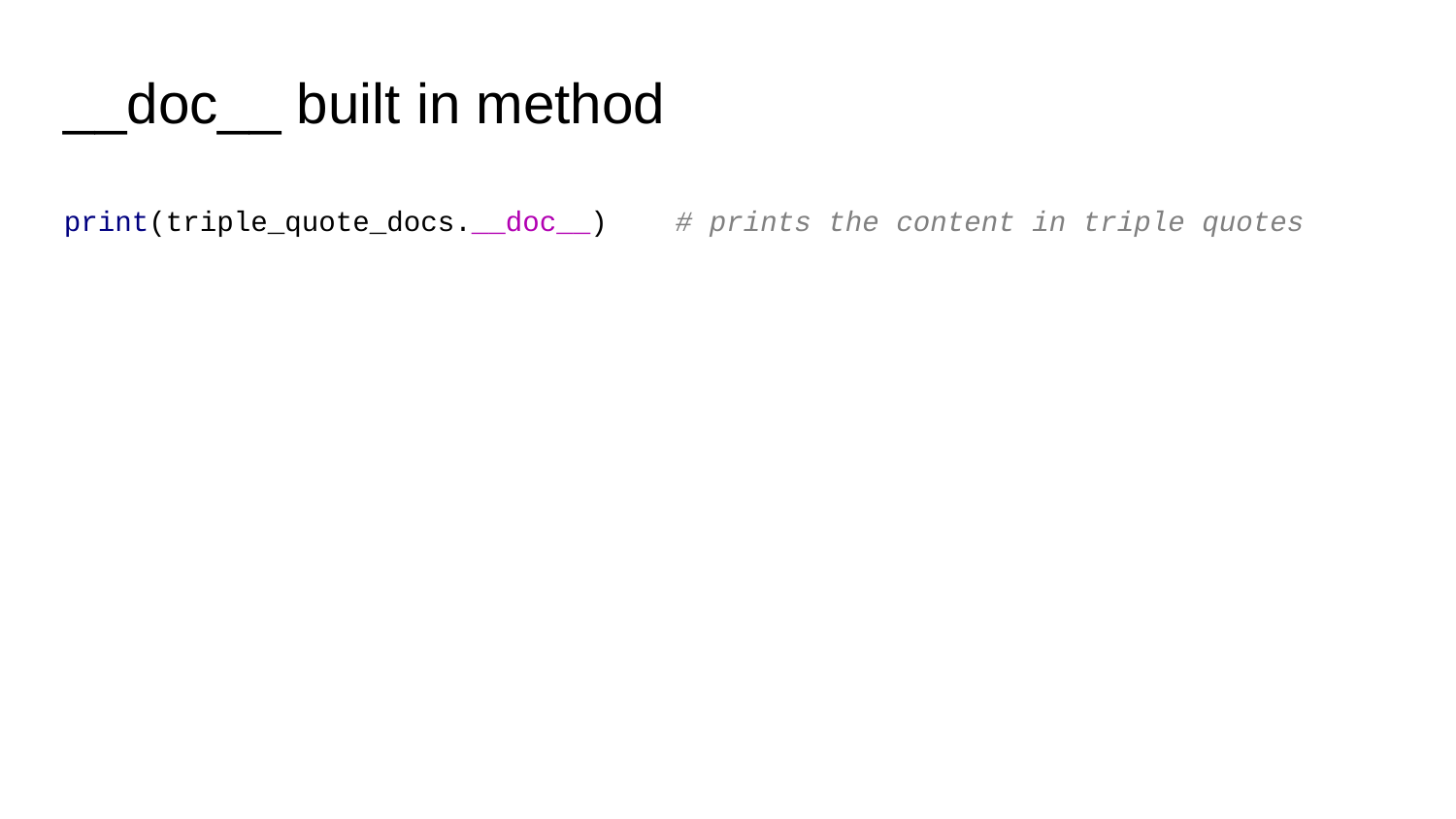

__doc__ built in method
print(triple_quote_docs.__doc__)    # prints the content in triple quotes